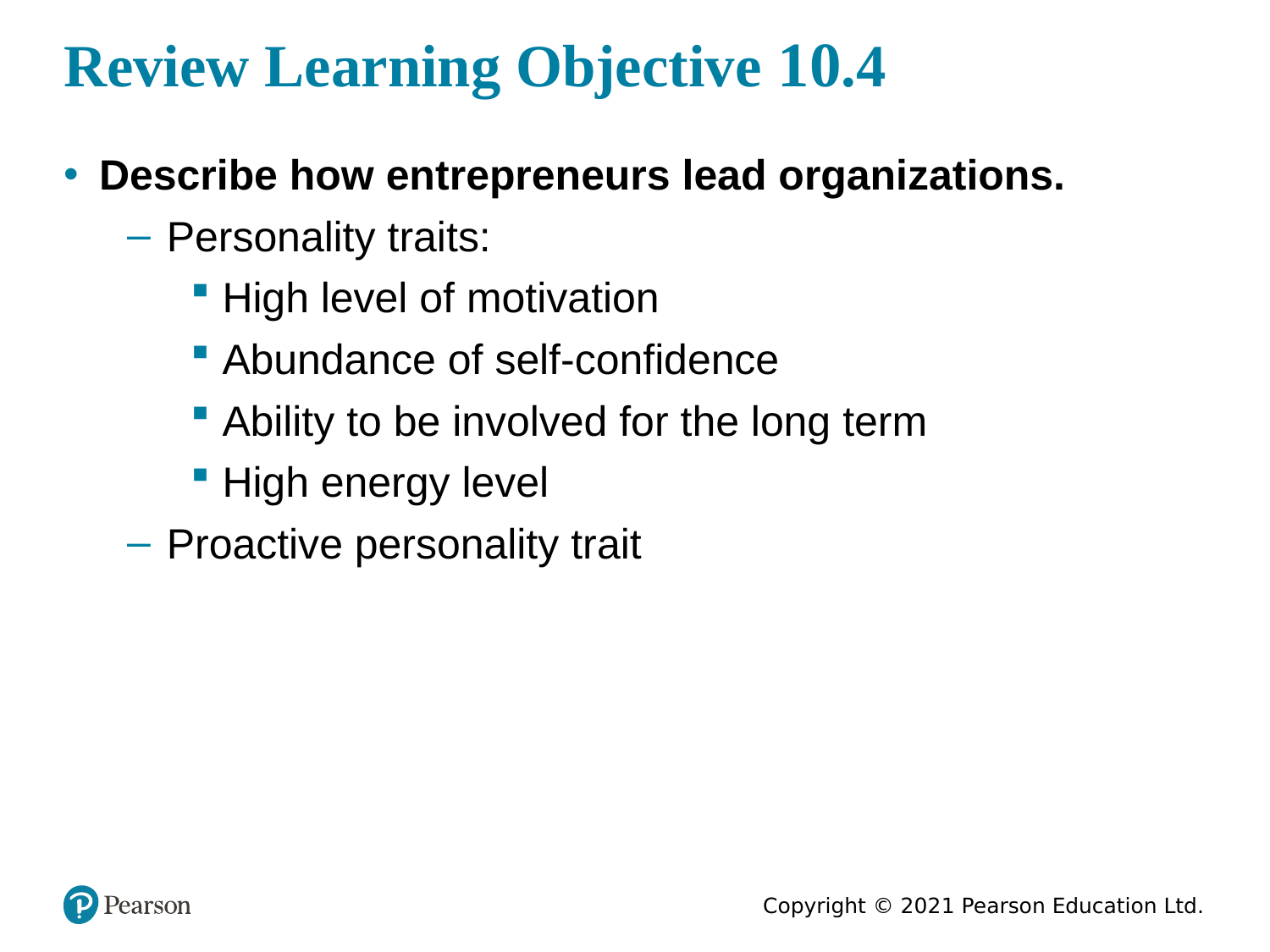

# Review Learning Objective 10.4
Describe how entrepreneurs lead organizations.
Personality traits:
High level of motivation
Abundance of self-confidence
Ability to be involved for the long term
High energy level
Proactive personality trait